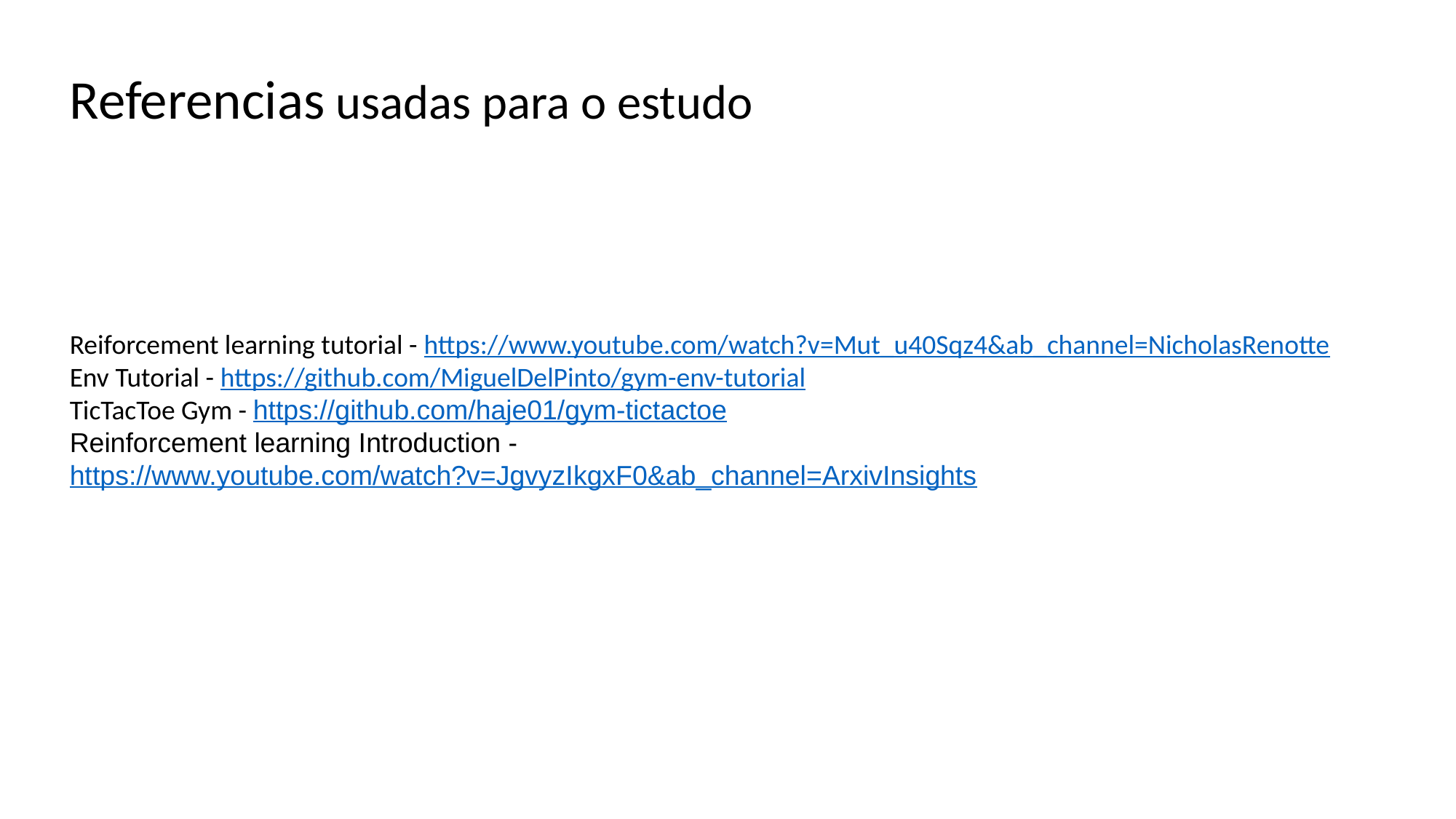

Referencias usadas para o estudo
Reiforcement learning tutorial - https://www.youtube.com/watch?v=Mut_u40Sqz4&ab_channel=NicholasRenotte
Env Tutorial - https://github.com/MiguelDelPinto/gym-env-tutorial
TicTacToe Gym - https://github.com/haje01/gym-tictactoe
Reinforcement learning Introduction - https://www.youtube.com/watch?v=JgvyzIkgxF0&ab_channel=ArxivInsights